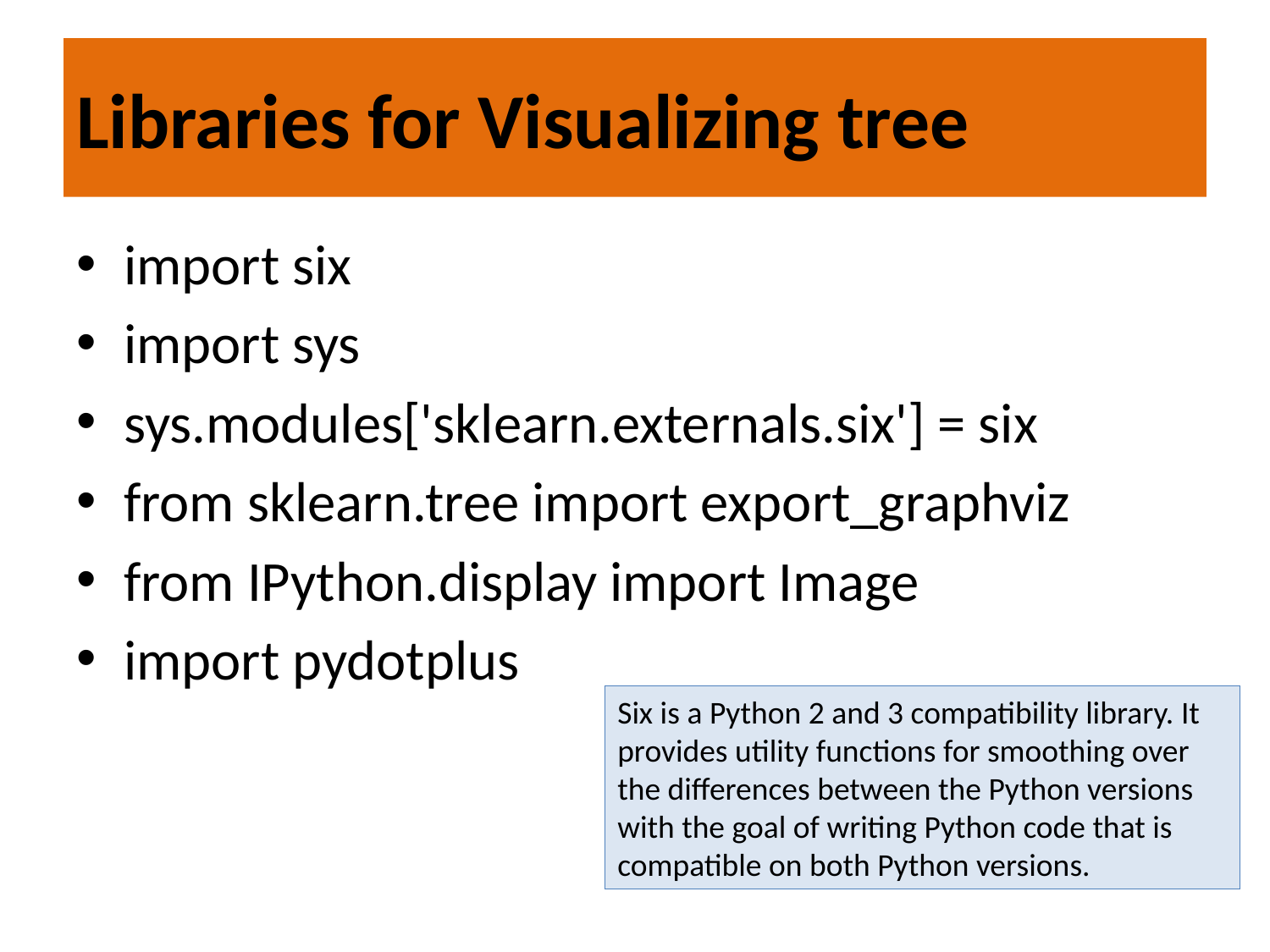

# Libraries for Visualizing tree
import six
import sys
sys.modules['sklearn.externals.six'] = six
from sklearn.tree import export_graphviz
from IPython.display import Image
import pydotplus

Six is a Python 2 and 3 compatibility library. It provides utility functions for smoothing over the differences between the Python versions with the goal of writing Python code that is compatible on both Python versions.